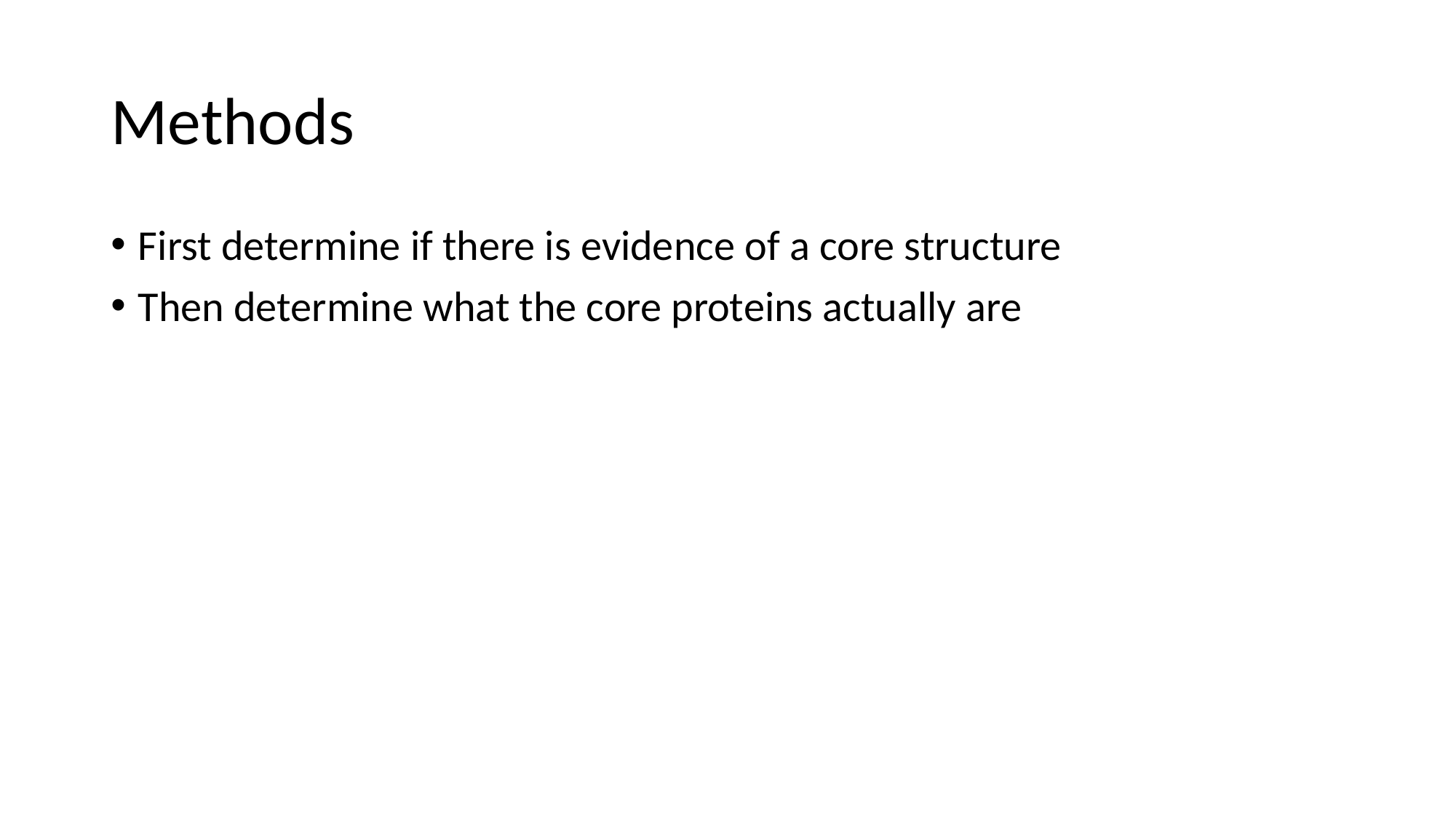

# Methods
First determine if there is evidence of a core structure
Then determine what the core proteins actually are